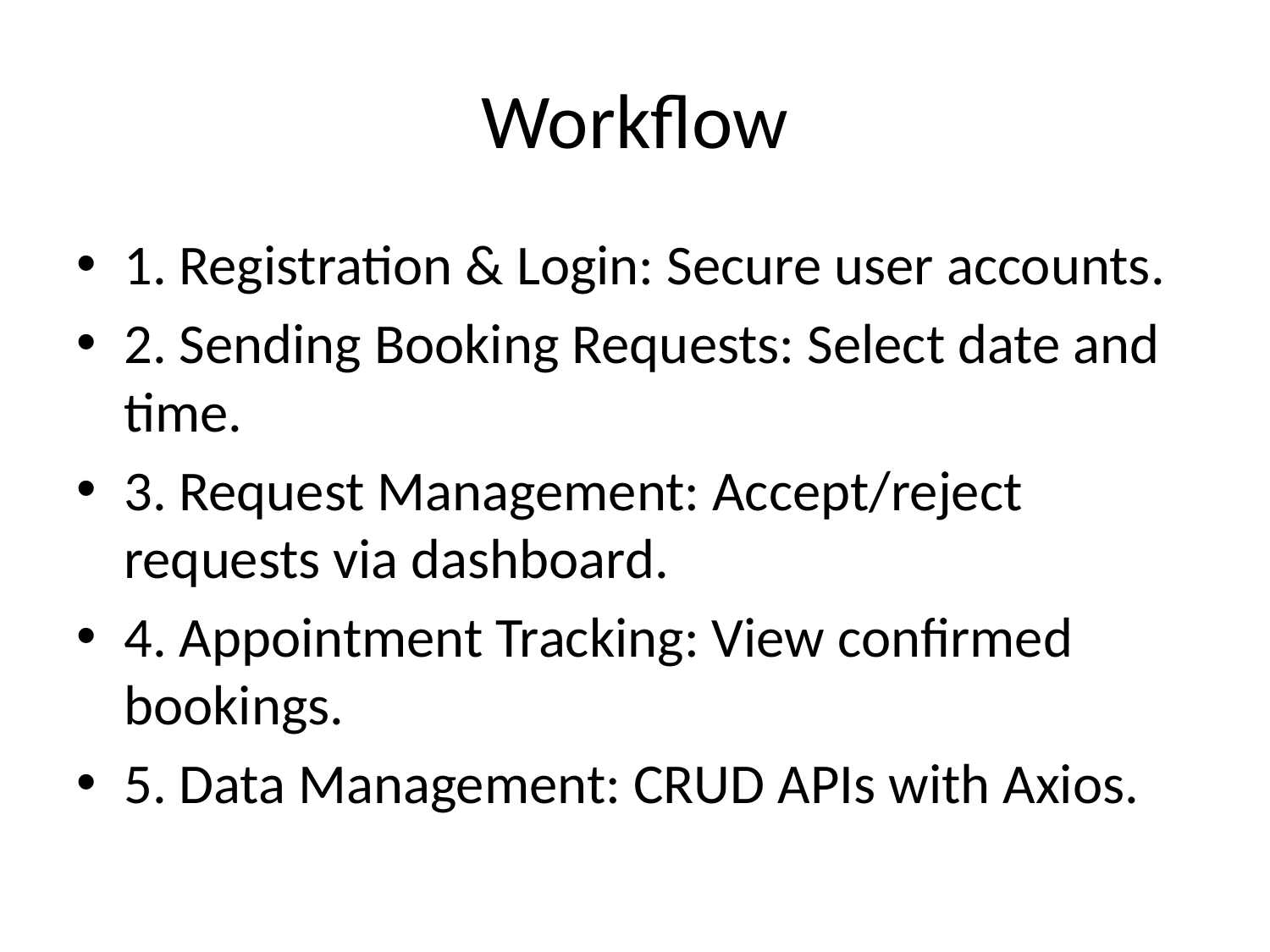

# Workflow
1. Registration & Login: Secure user accounts.
2. Sending Booking Requests: Select date and time.
3. Request Management: Accept/reject requests via dashboard.
4. Appointment Tracking: View confirmed bookings.
5. Data Management: CRUD APIs with Axios.